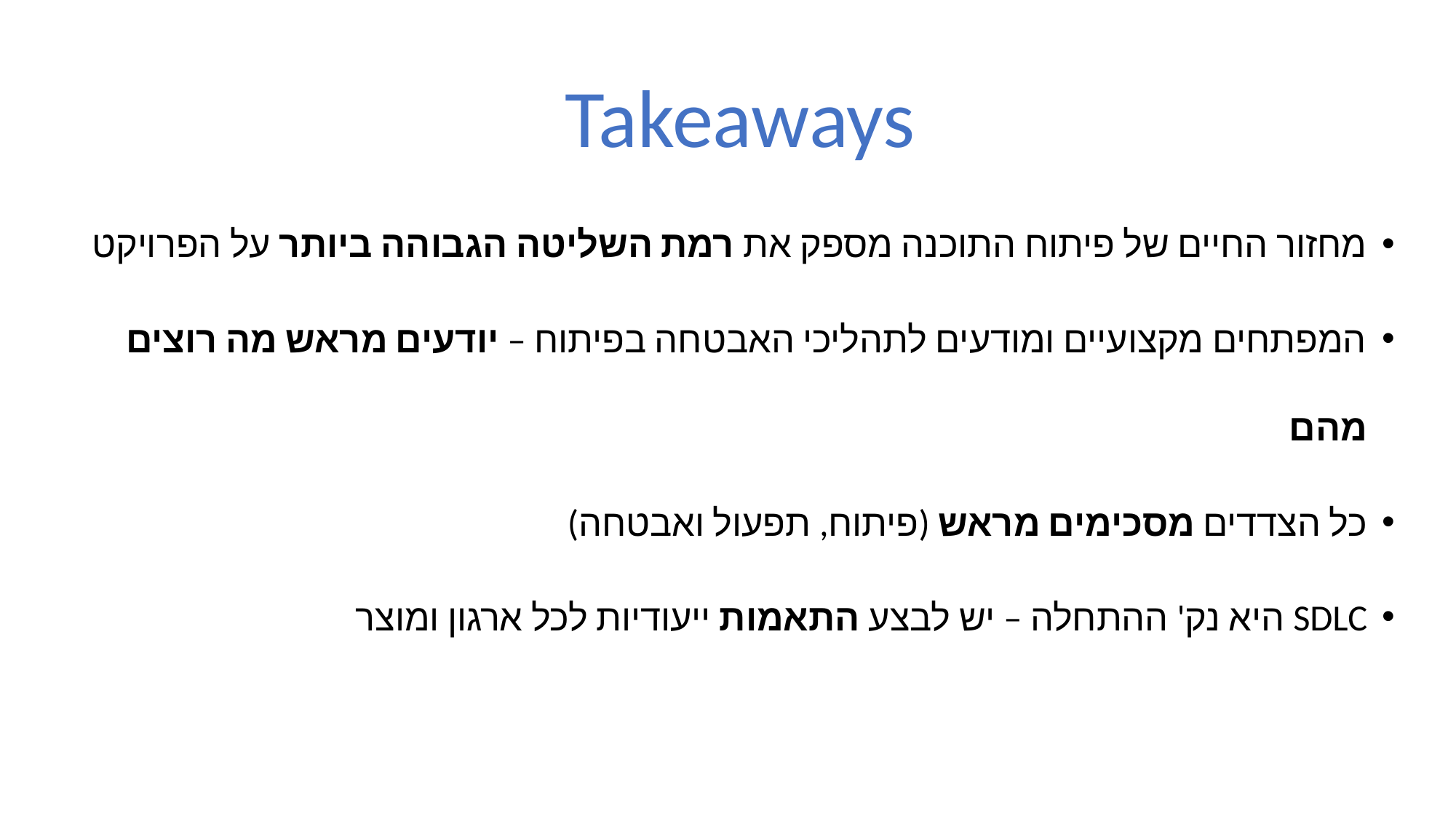

# Takeaways
מחזור החיים של פיתוח התוכנה מספק את רמת השליטה הגבוהה ביותר על הפרויקט
המפתחים מקצועיים ומודעים לתהליכי האבטחה בפיתוח – יודעים מראש מה רוצים מהם
כל הצדדים מסכימים מראש (פיתוח, תפעול ואבטחה)
SDLC היא נק' ההתחלה – יש לבצע התאמות ייעודיות לכל ארגון ומוצר